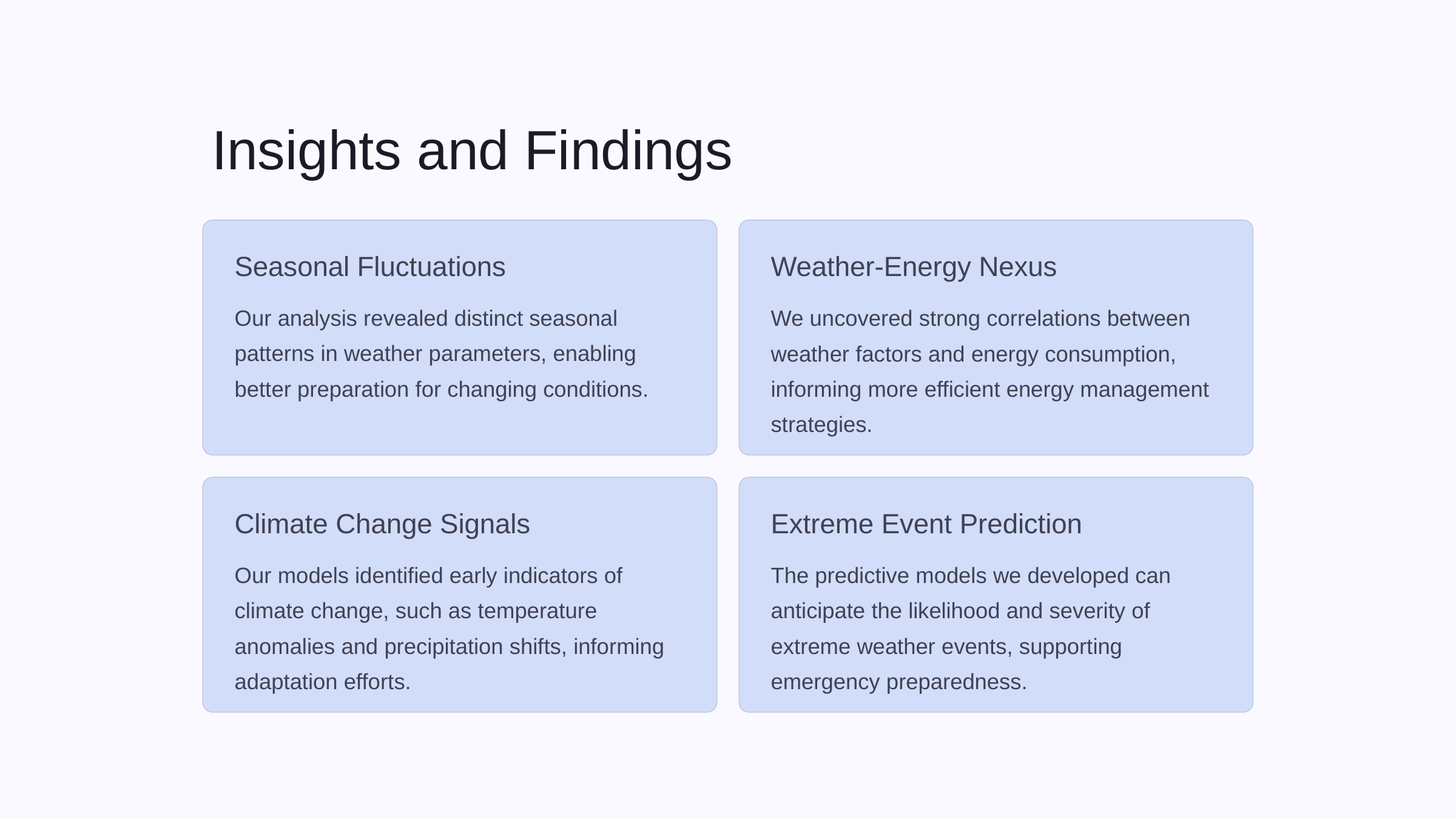

Insights and Findings

Seasonal Fluctuations
Weather-Energy Nexus
Our analysis revealed distinct seasonal patterns in weather parameters, enabling better preparation for changing conditions.
We uncovered strong correlations between weather factors and energy consumption, informing more efficient energy management strategies.

Climate Change Signals
Extreme Event Prediction
Our models identified early indicators of climate change, such as temperature anomalies and precipitation shifts, informing adaptation efforts.
The predictive models we developed can anticipate the likelihood and severity of extreme weather events, supporting emergency preparedness.